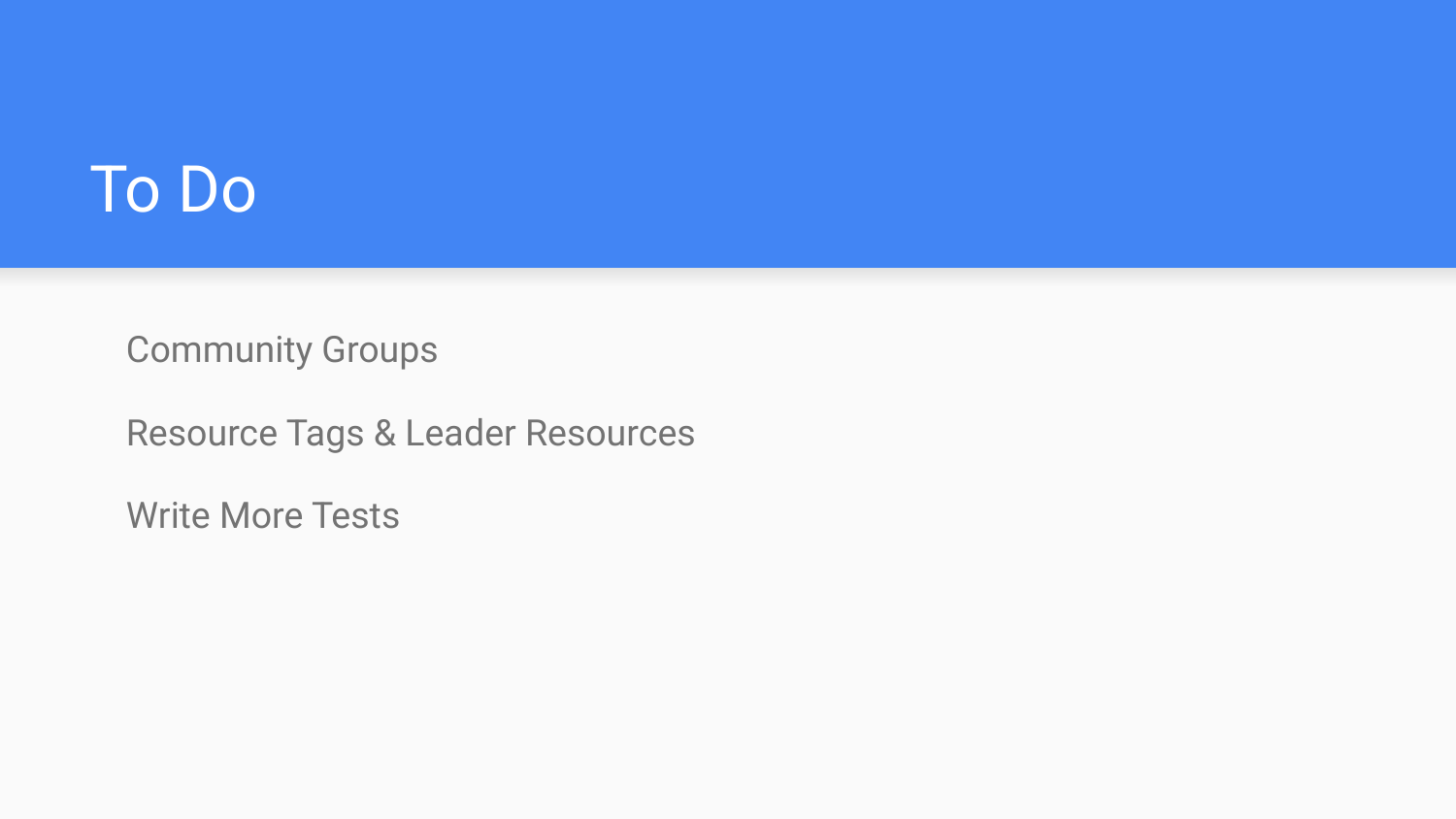

# To Do
Community Groups
Resource Tags & Leader Resources
Write More Tests